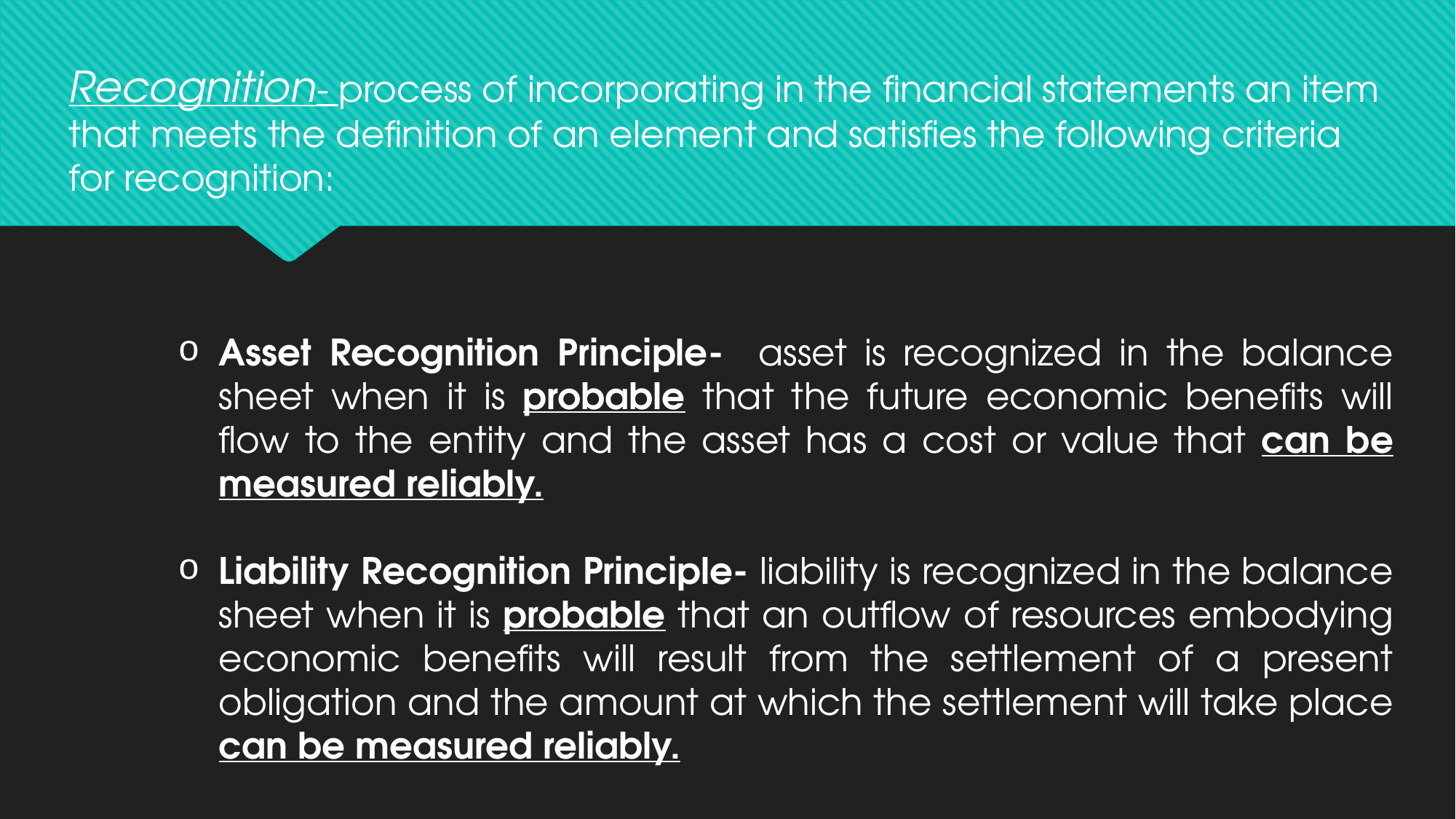

Recognition- process of incorporating in the financial statements an item that meets the definition of an element and satisfies the following criteria for recognition:

Asset Recognition Principle-  asset is recognized in the balance sheet when it is probable that the future economic benefits will flow to the entity and the asset has a cost or value that can be measured reliably.

Liability Recognition Principle- liability is recognized in the balance sheet when it is probable that an outflow of resources embodying economic benefits will result from the settlement of a present obligation and the amount at which the settlement will take place can be measured reliably.